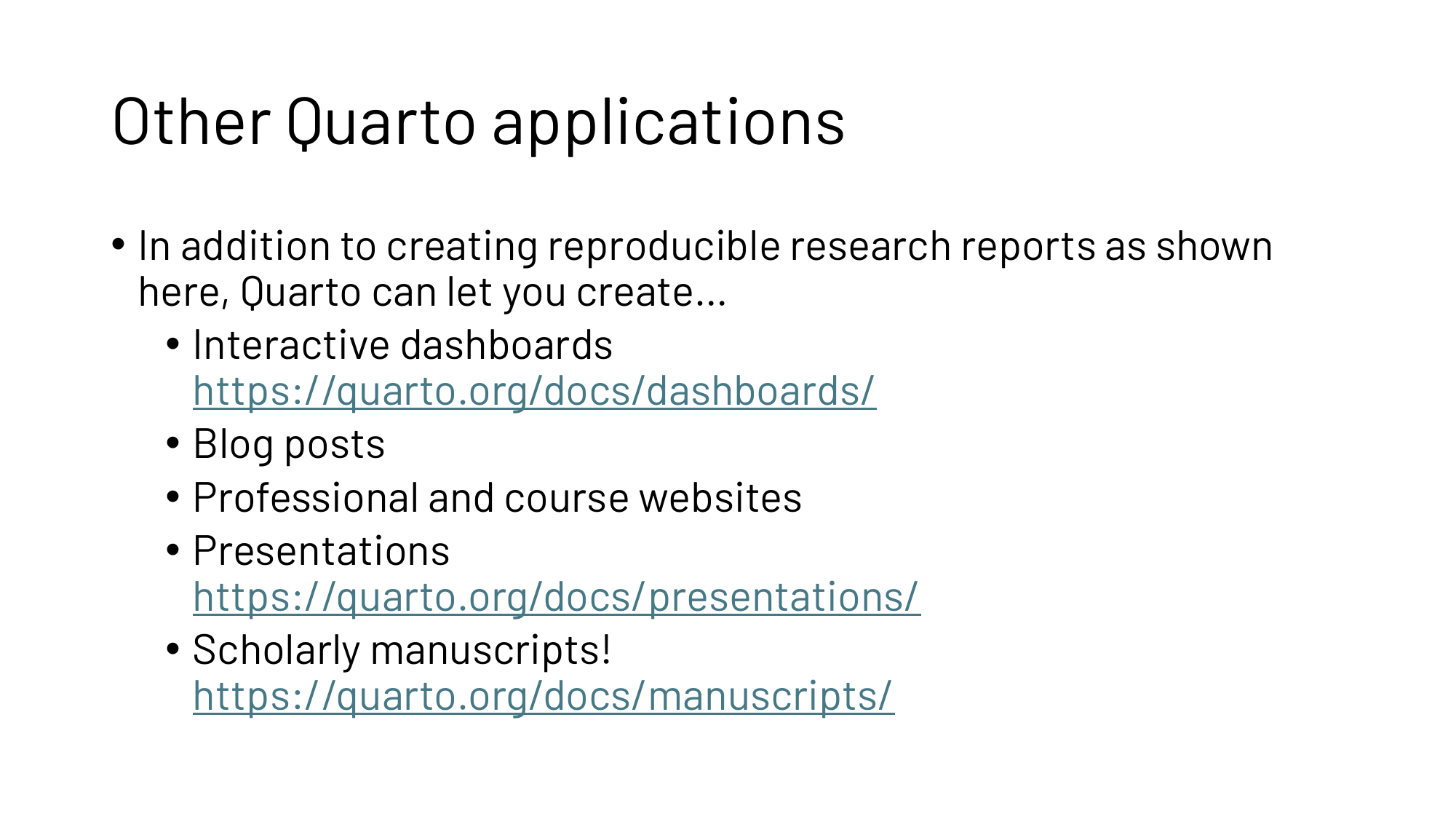

# Other Quarto applications
In addition to creating reproducible research reports as shown here, Quarto can let you create…
Interactive dashboards
https://quarto.org/docs/dashboards/
Blog posts
Professional and course websites
Presentations
https://quarto.org/docs/presentations/
Scholarly manuscripts!
https://quarto.org/docs/manuscripts/